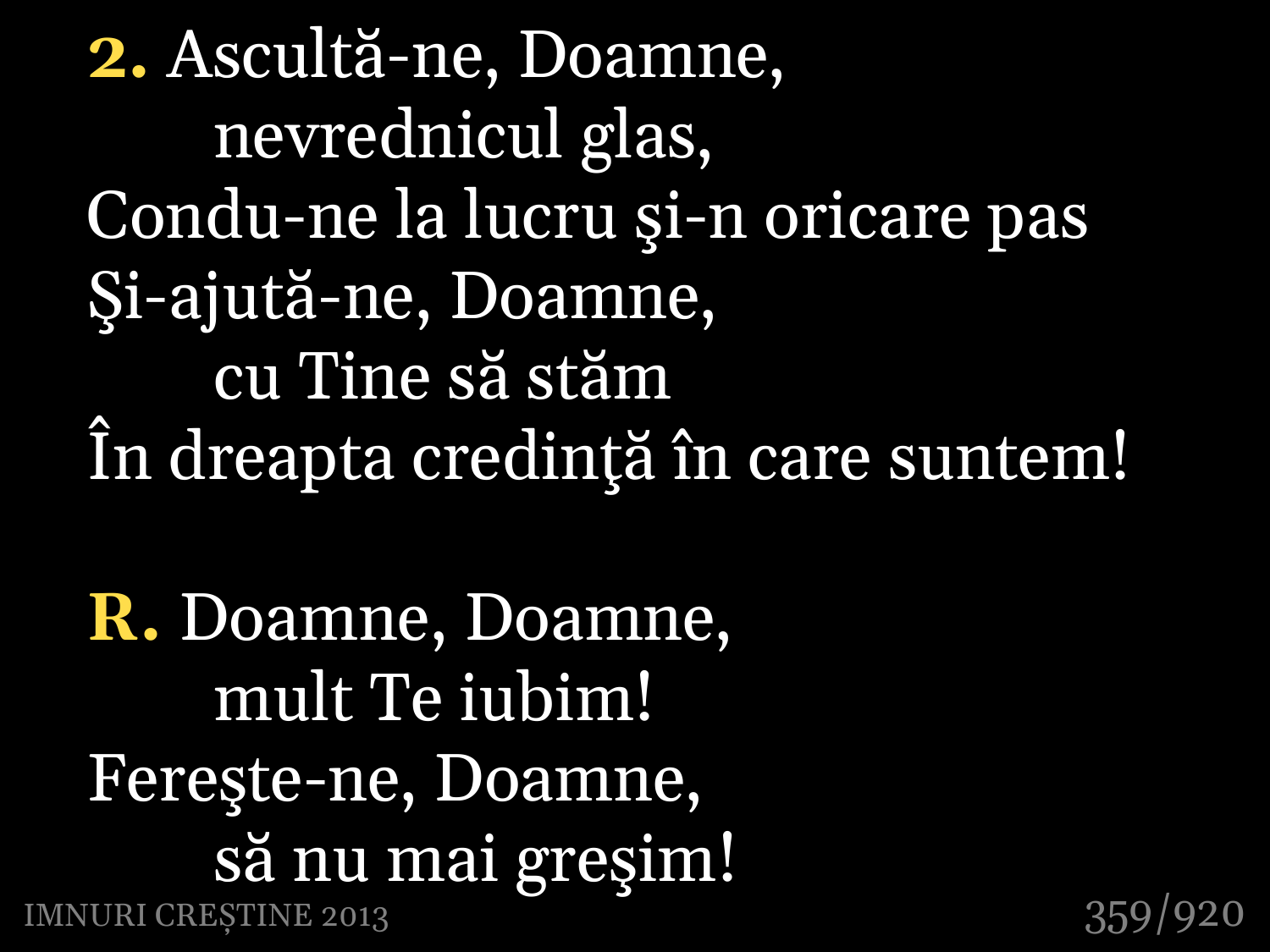

2. Ascultă-ne, Doamne,
	nevrednicul glas,
Condu-ne la lucru şi-n oricare pas
Şi-ajută-ne, Doamne,
	cu Tine să stăm
În dreapta credinţă în care suntem!

R. Doamne, Doamne,
	mult Te iubim!
Fereşte-ne, Doamne,
	să nu mai greşim!
359/920
IMNURI CREȘTINE 2013